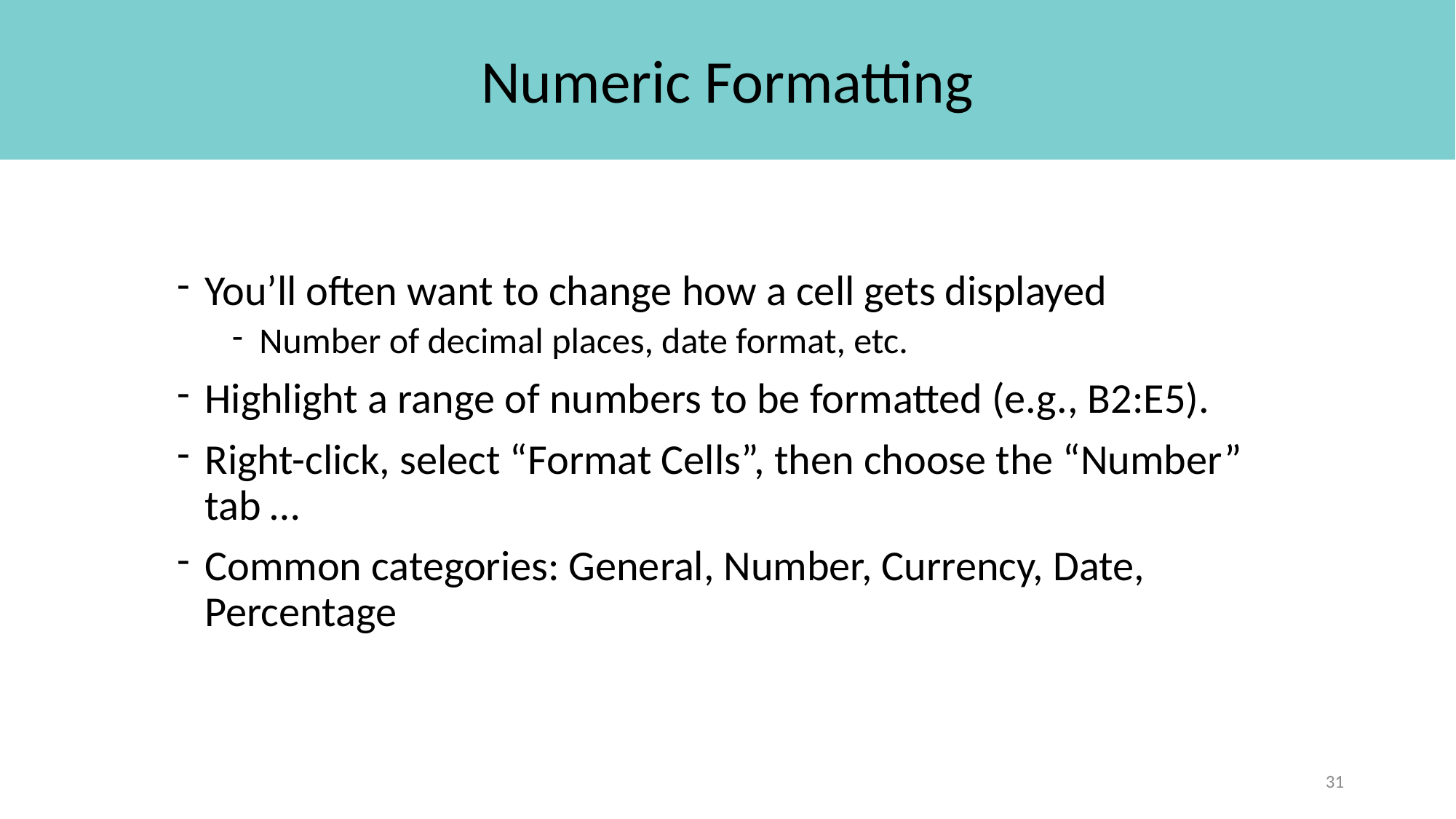

Numeric Formatting
You’ll often want to change how a cell gets displayed
Number of decimal places, date format, etc.
Highlight a range of numbers to be formatted (e.g., B2:E5).
Right-click, select “Format Cells”, then choose the “Number” tab …
Common categories: General, Number, Currency, Date, Percentage

31